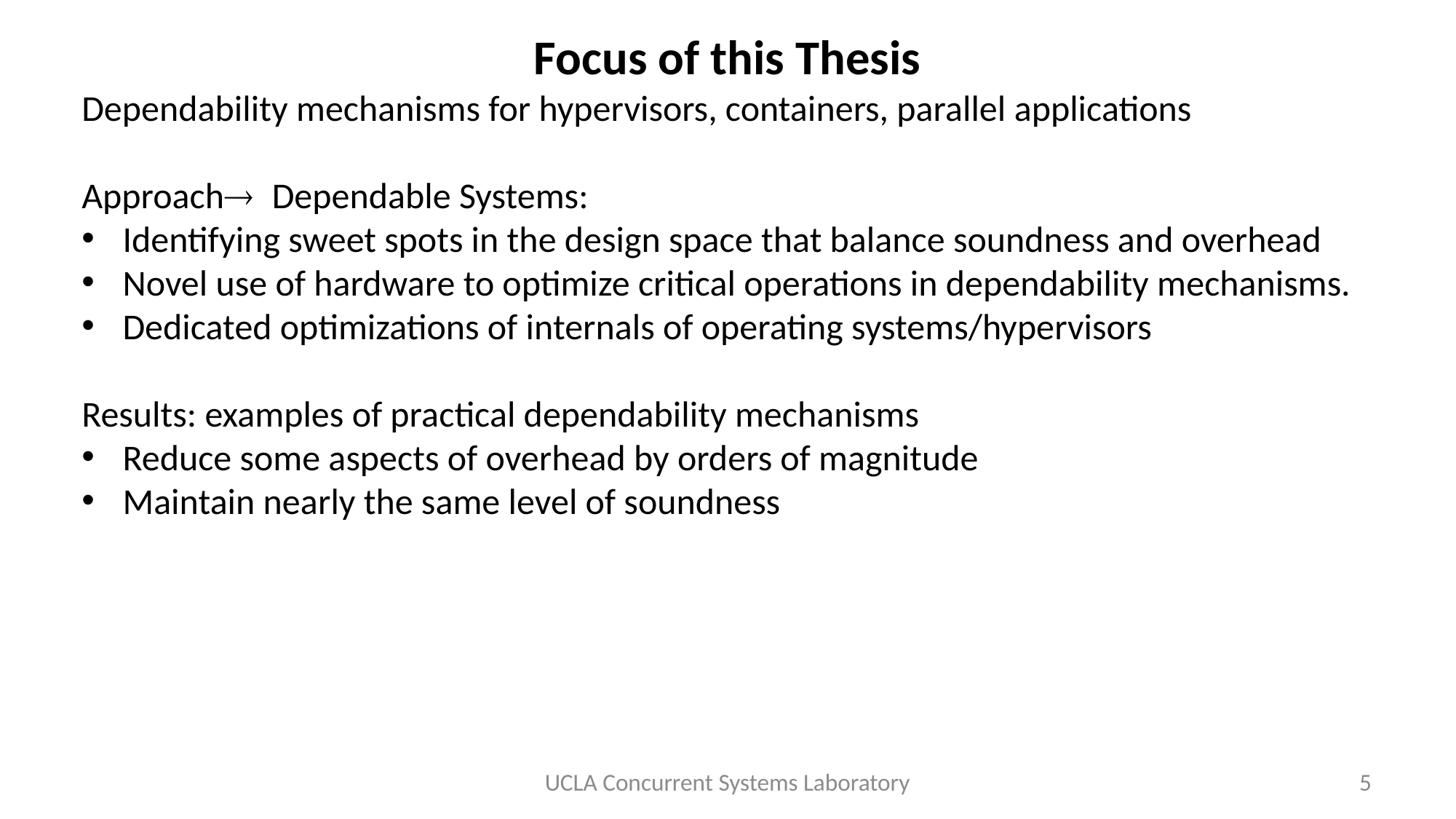

# Focus of this Thesis
Dependability mechanisms for hypervisors, containers, parallel applications

Approach→ Dependable Systems:
Identifying sweet spots in the design space that balance soundness and overhead
Novel use of hardware to optimize critical operations in dependability mechanisms.
Dedicated optimizations of internals of operating systems/hypervisors

Results: examples of practical dependability mechanisms
Reduce some aspects of overhead by orders of magnitude
Maintain nearly the same level of soundness

UCLA Concurrent Systems Laboratory
5